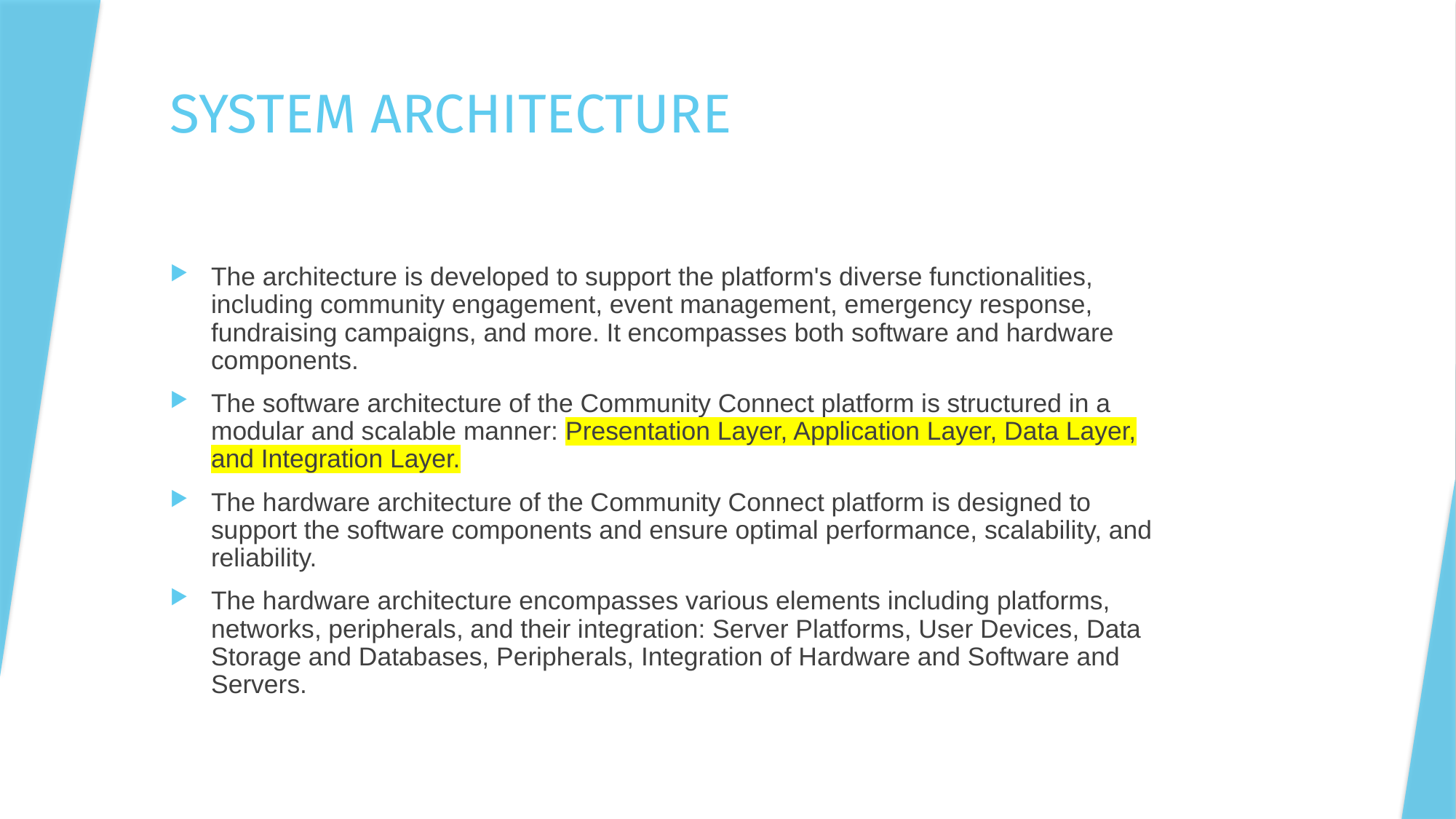

# SYSTEM ARCHITECTURE
The architecture is developed to support the platform's diverse functionalities, including community engagement, event management, emergency response, fundraising campaigns, and more. It encompasses both software and hardware components.
The software architecture of the Community Connect platform is structured in a modular and scalable manner: Presentation Layer, Application Layer, Data Layer, and Integration Layer.
The hardware architecture of the Community Connect platform is designed to support the software components and ensure optimal performance, scalability, and reliability.
The hardware architecture encompasses various elements including platforms, networks, peripherals, and their integration: Server Platforms, User Devices, Data Storage and Databases, Peripherals, Integration of Hardware and Software and Servers.